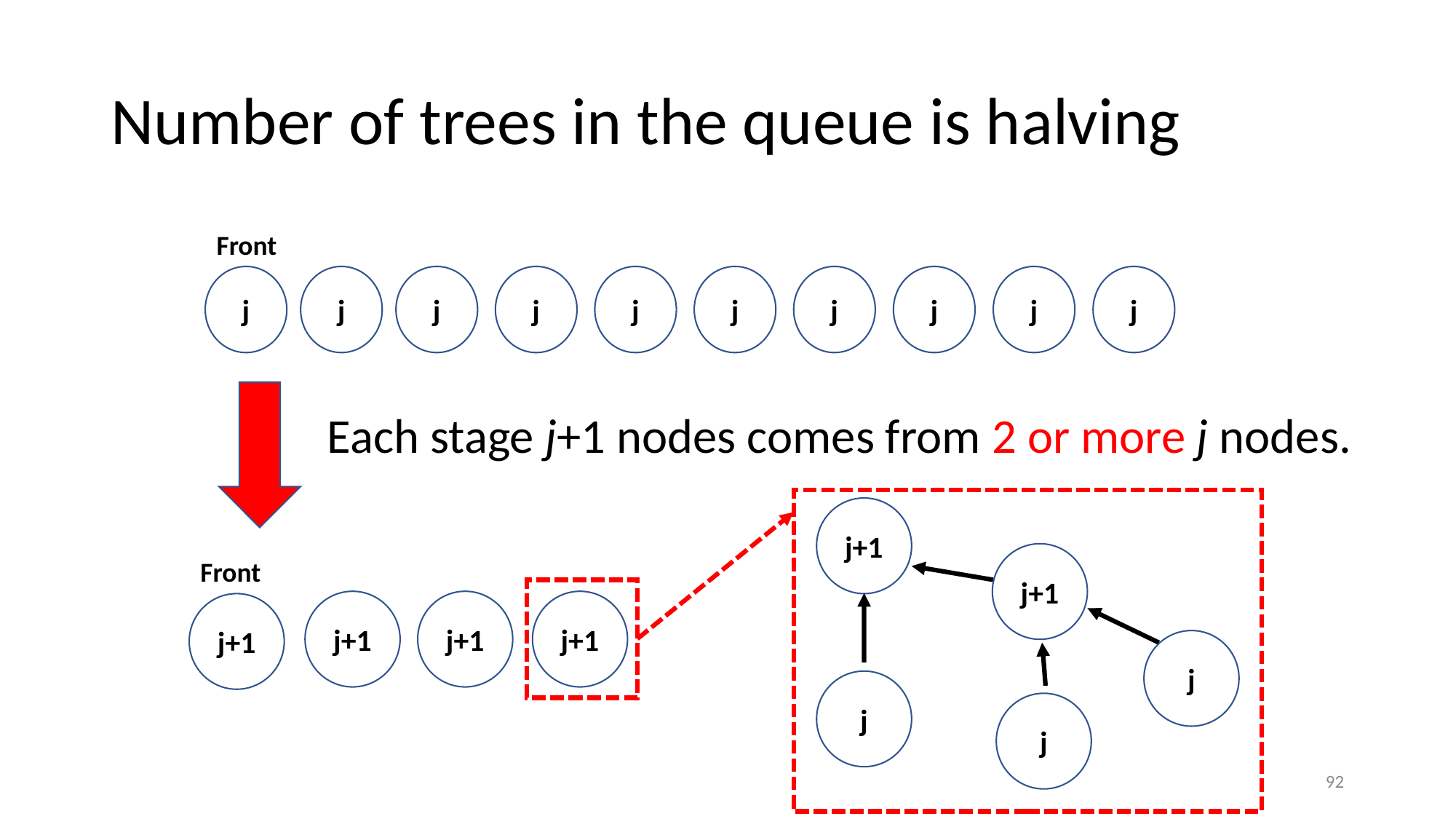

# Number of trees in the queue is halving
Front
j
j
j
j
j
j
j
j
j
j

Each stage j+1 nodes comes from 2 or more j nodes.

j+1
j+1

j
j
j
Front
j+1
j+1
j+1
j+1
92